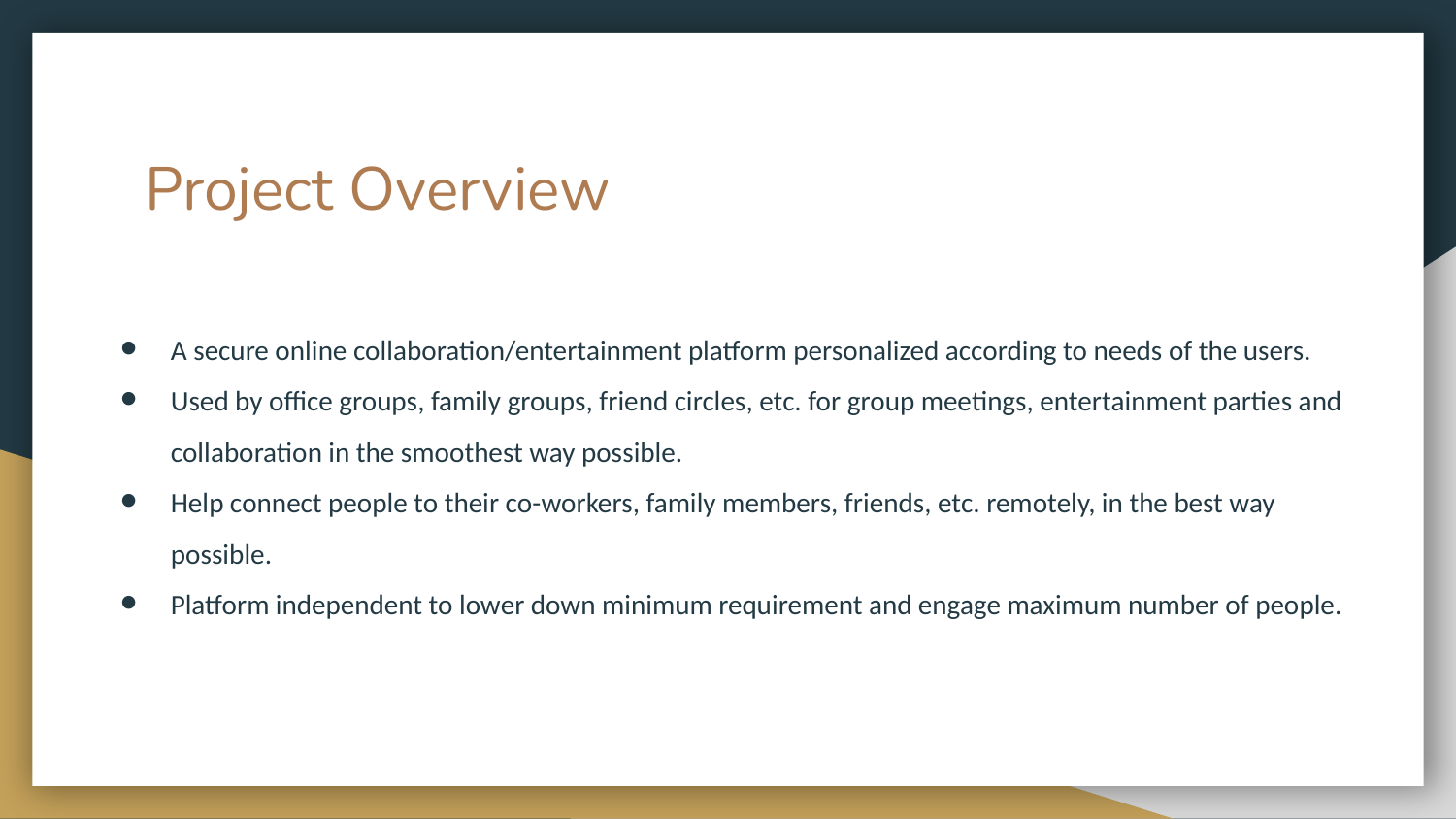

# Project Overview
A secure online collaboration/entertainment platform personalized according to needs of the users.
Used by office groups, family groups, friend circles, etc. for group meetings, entertainment parties and collaboration in the smoothest way possible.
Help connect people to their co-workers, family members, friends, etc. remotely, in the best way possible.
Platform independent to lower down minimum requirement and engage maximum number of people.